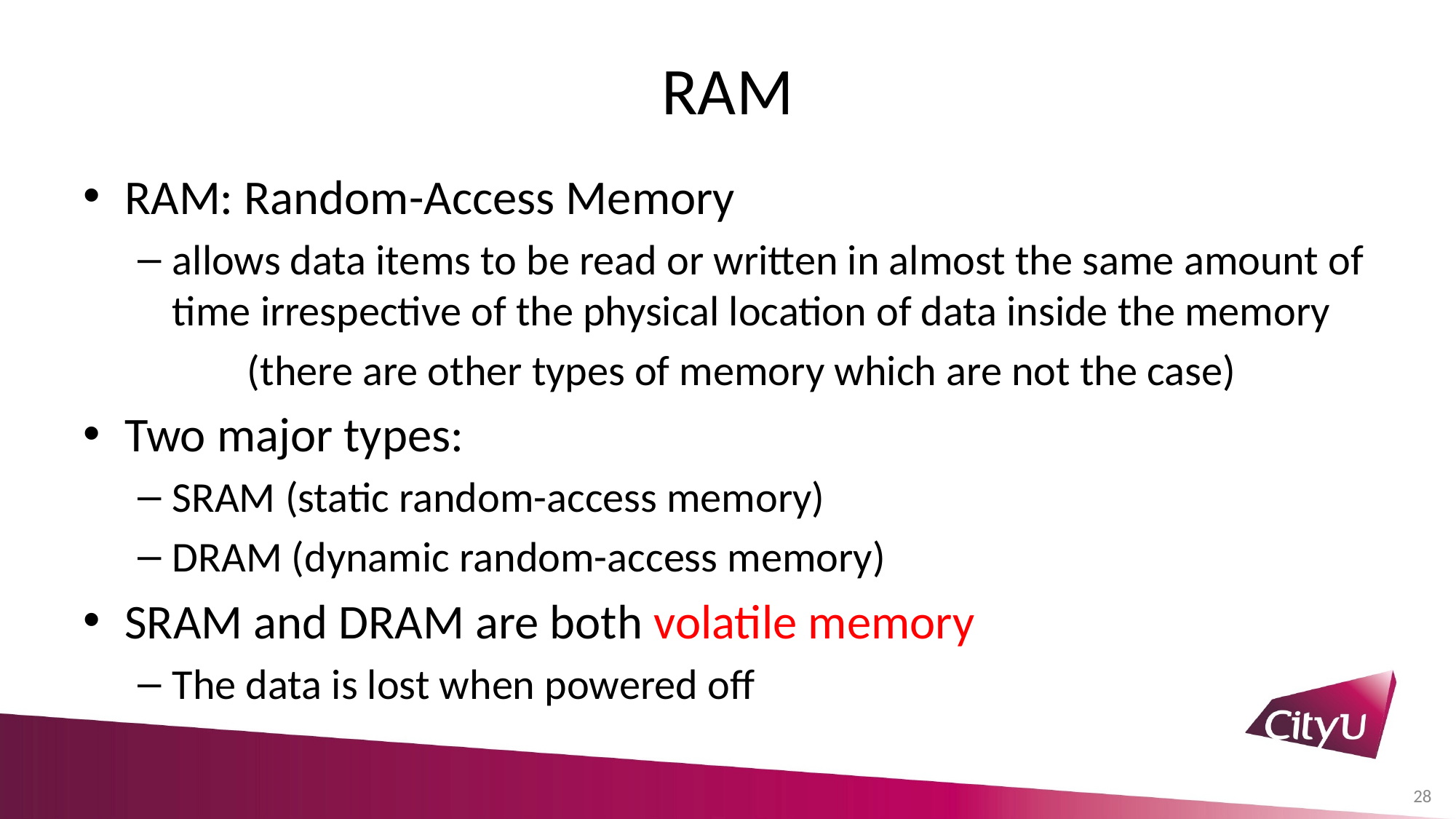

# RAM
RAM: Random-Access Memory
allows data items to be read or written in almost the same amount of time irrespective of the physical location of data inside the memory
	(there are other types of memory which are not the case)
Two major types:
SRAM (static random-access memory)
DRAM (dynamic random-access memory)
SRAM and DRAM are both volatile memory
The data is lost when powered off

28